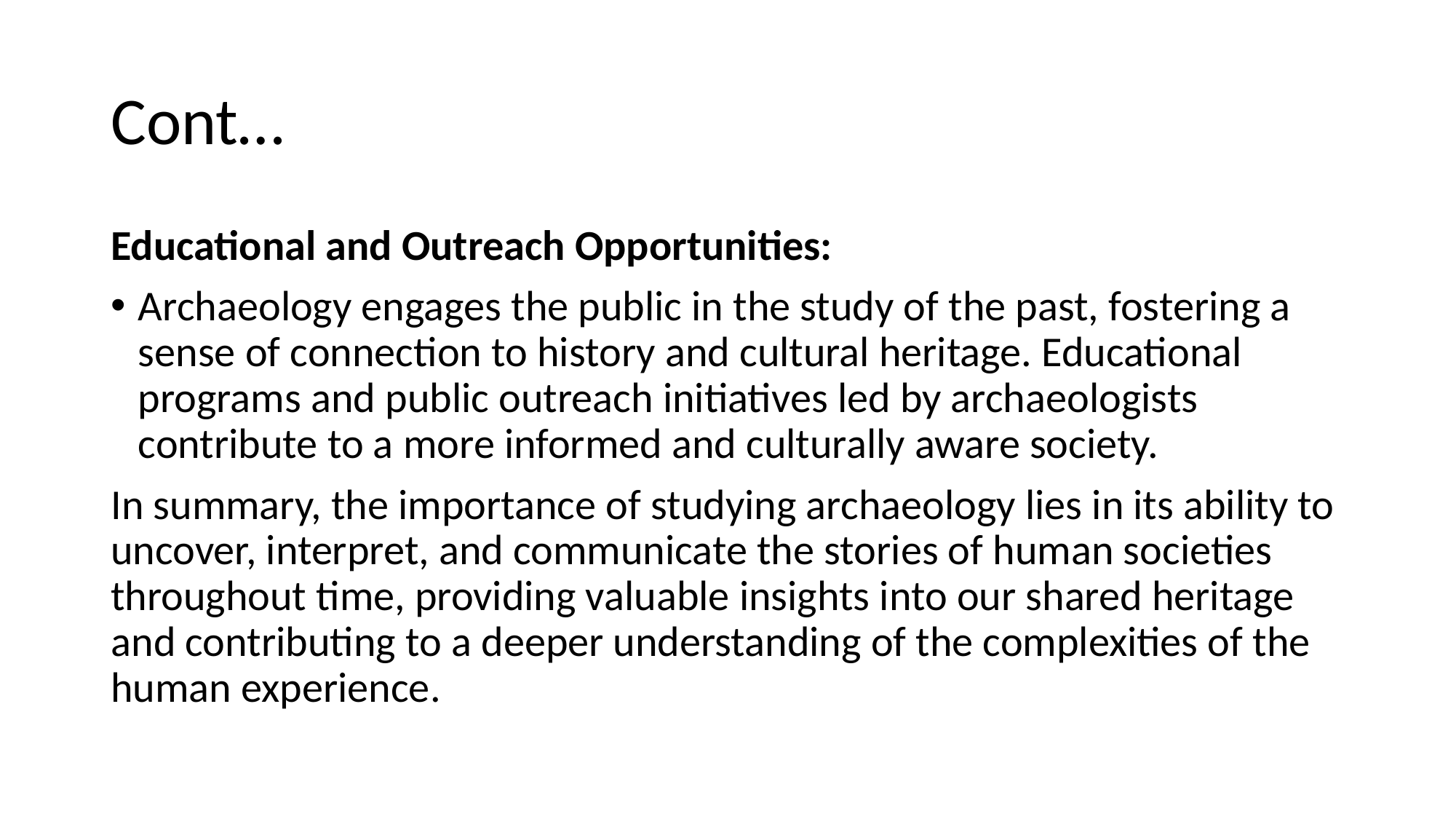

# Cont…
Educational and Outreach Opportunities:
Archaeology engages the public in the study of the past, fostering a sense of connection to history and cultural heritage. Educational programs and public outreach initiatives led by archaeologists contribute to a more informed and culturally aware society.
In summary, the importance of studying archaeology lies in its ability to uncover, interpret, and communicate the stories of human societies throughout time, providing valuable insights into our shared heritage and contributing to a deeper understanding of the complexities of the human experience.